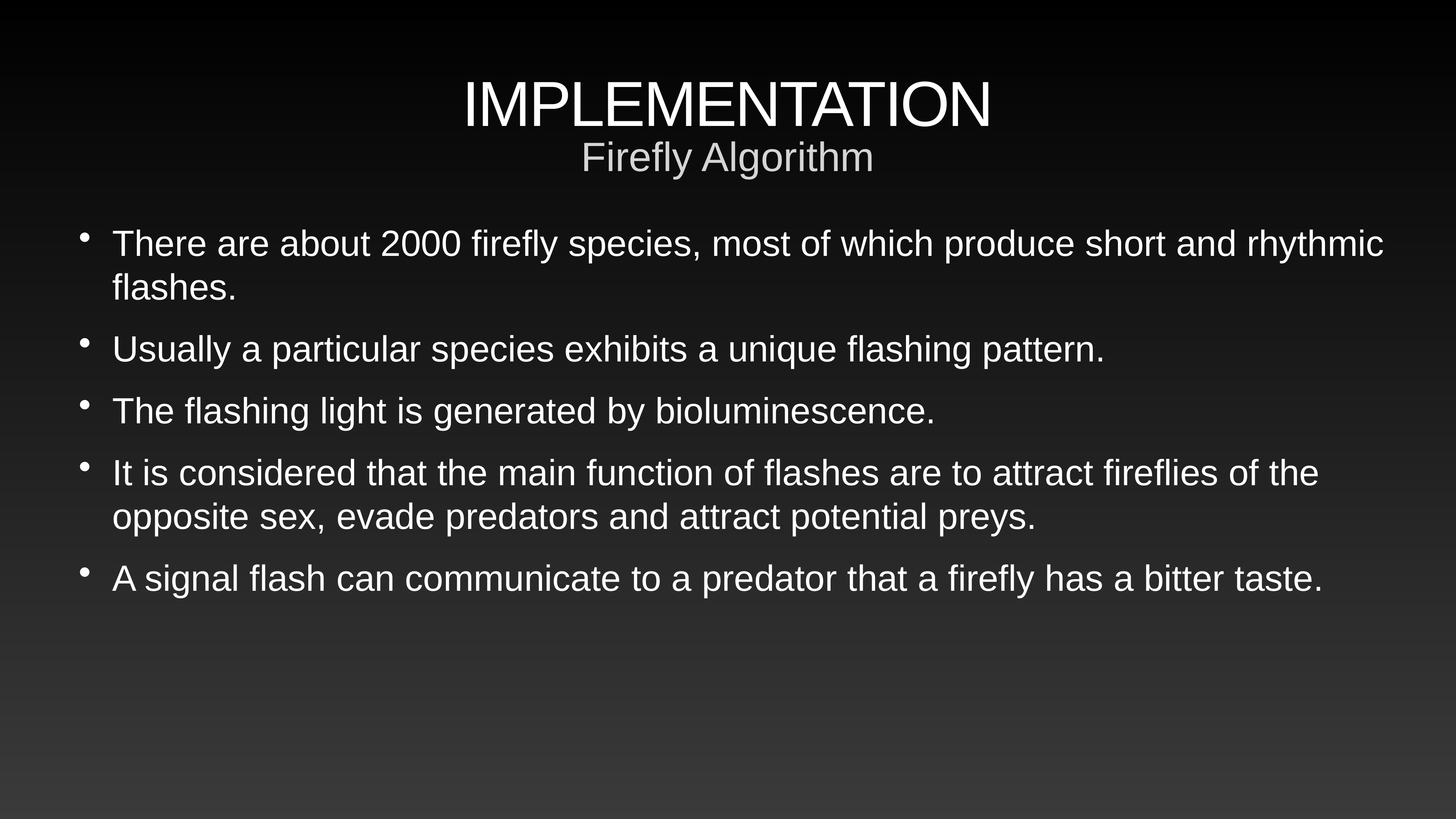

# IMPLEMENTATION
Firefly Algorithm
There are about 2000 firefly species, most of which produce short and rhythmic flashes.
Usually a particular species exhibits a unique flashing pattern.
The flashing light is generated by bioluminescence.
It is considered that the main function of flashes are to attract fireflies of the opposite sex, evade predators and attract potential preys.
A signal flash can communicate to a predator that a firefly has a bitter taste.